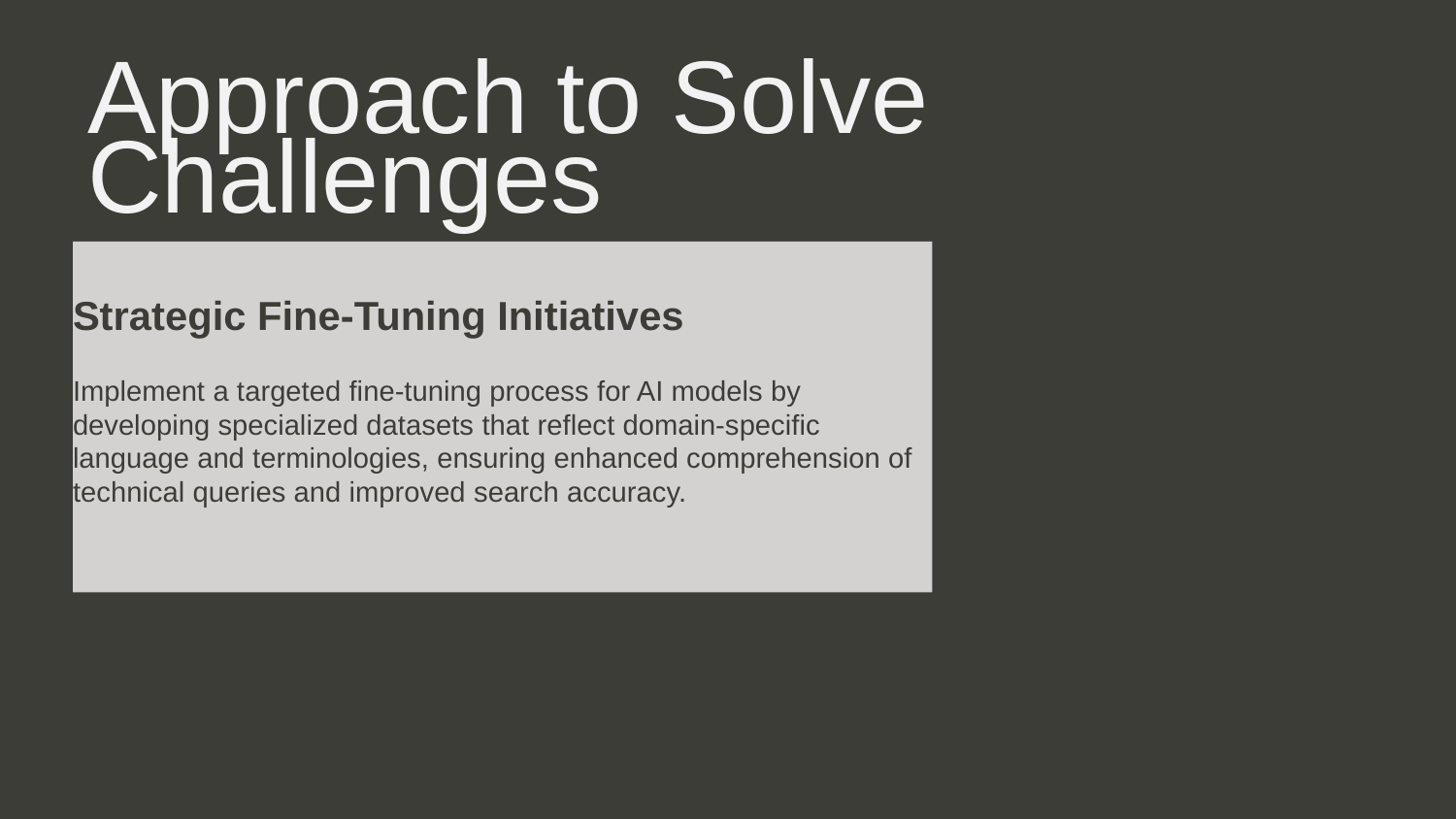

# Approach to Solve Challenges

Strategic Fine-Tuning Initiatives

Implement a targeted fine-tuning process for AI models by developing specialized datasets that reflect domain-specific language and terminologies, ensuring enhanced comprehension of technical queries and improved search accuracy.